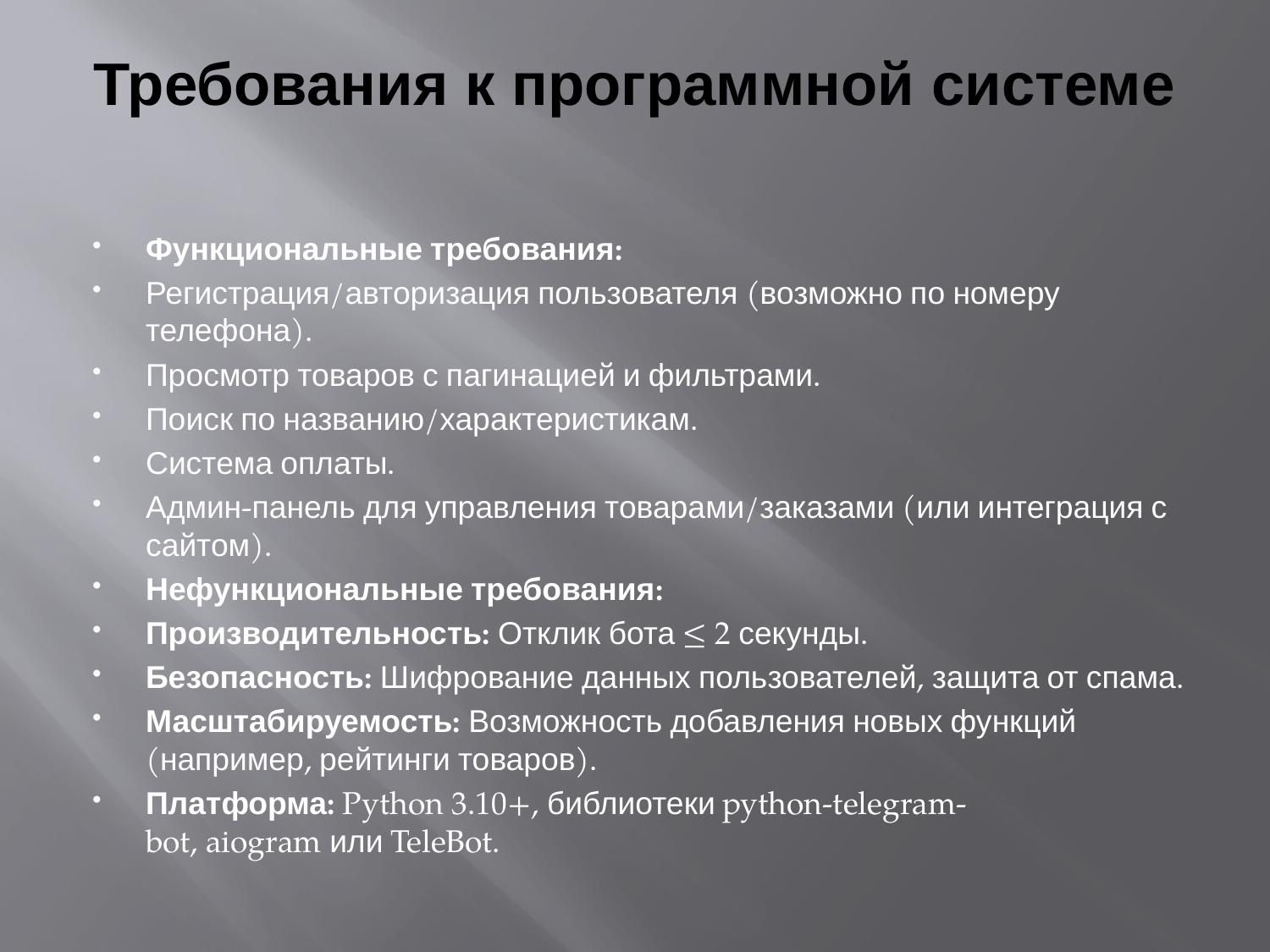

# Требования к программной системе
Функциональные требования:
Регистрация/авторизация пользователя (возможно по номеру телефона).
Просмотр товаров с пагинацией и фильтрами.
Поиск по названию/характеристикам.
Система оплаты.
Админ-панель для управления товарами/заказами (или интеграция с сайтом).
Нефункциональные требования:
Производительность: Отклик бота ≤ 2 секунды.
Безопасность: Шифрование данных пользователей, защита от спама.
Масштабируемость: Возможность добавления новых функций (например, рейтинги товаров).
Платформа: Python 3.10+, библиотеки python-telegram-bot, aiogram или TeleBot.